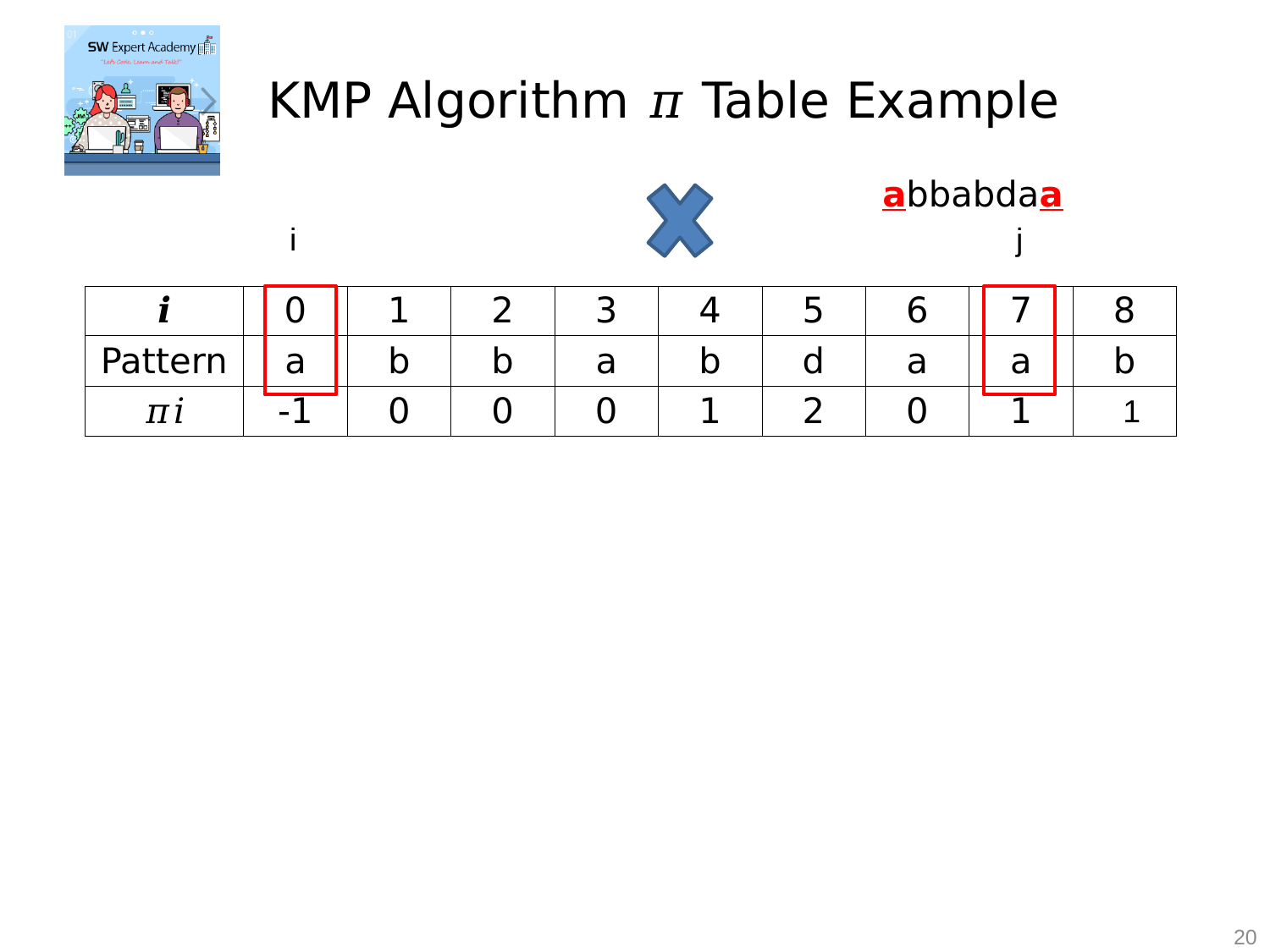

# KMP Algorithm 𝜋 Table Example

abbabdaa
i
j
| 𝒊 | 0 | 1 | 2 | 3 | 4 | 5 | 6 | 7 | 8 |
| --- | --- | --- | --- | --- | --- | --- | --- | --- | --- |
| Pattern | a | b | b | a | b | d | a | a | b |
| 𝜋𝑖 | -1 | 0 | 0 | 0 | 1 | 2 | 0 | 1 |  |

1
20